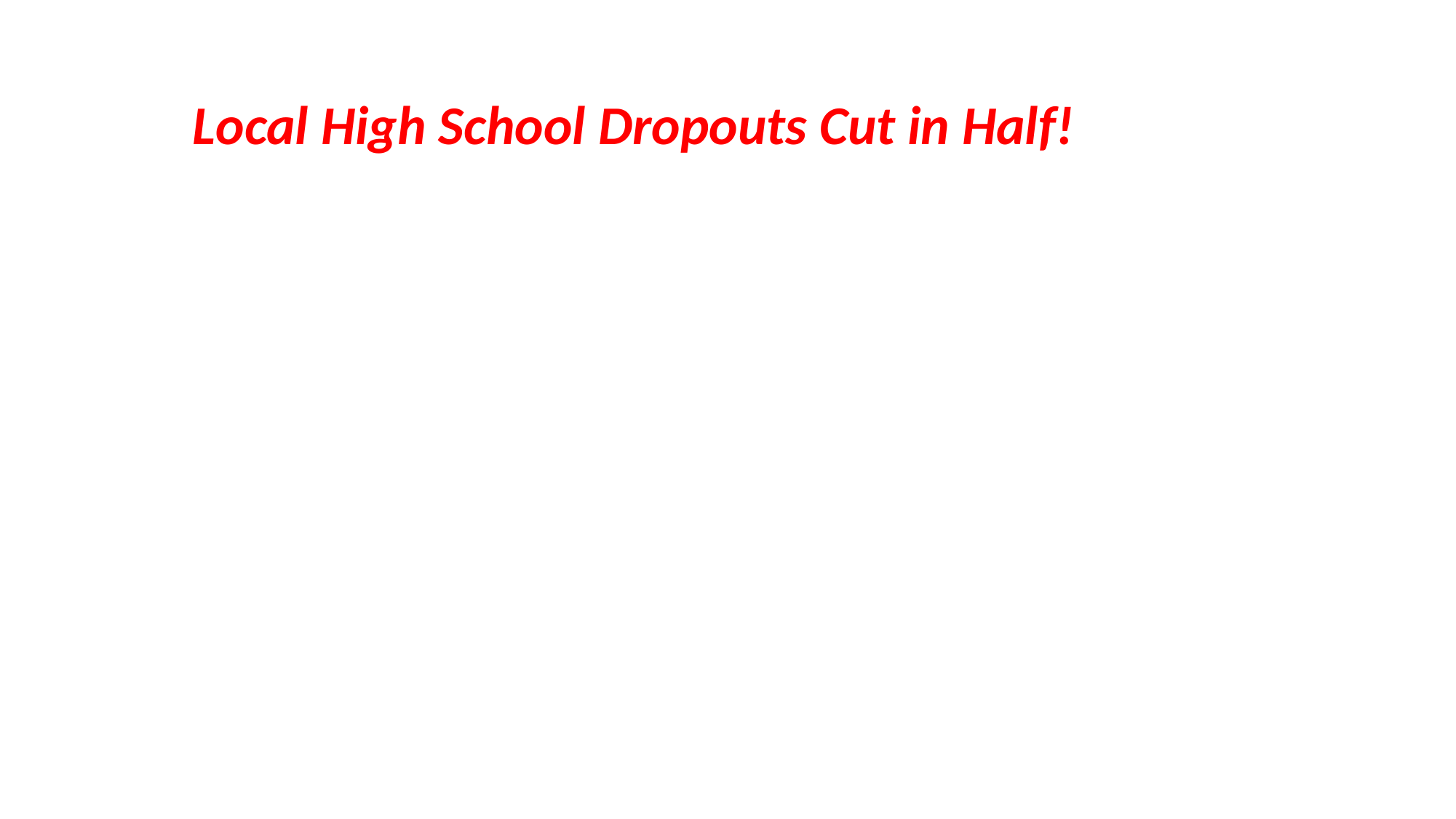

Local High School Dropouts Cut in Half!